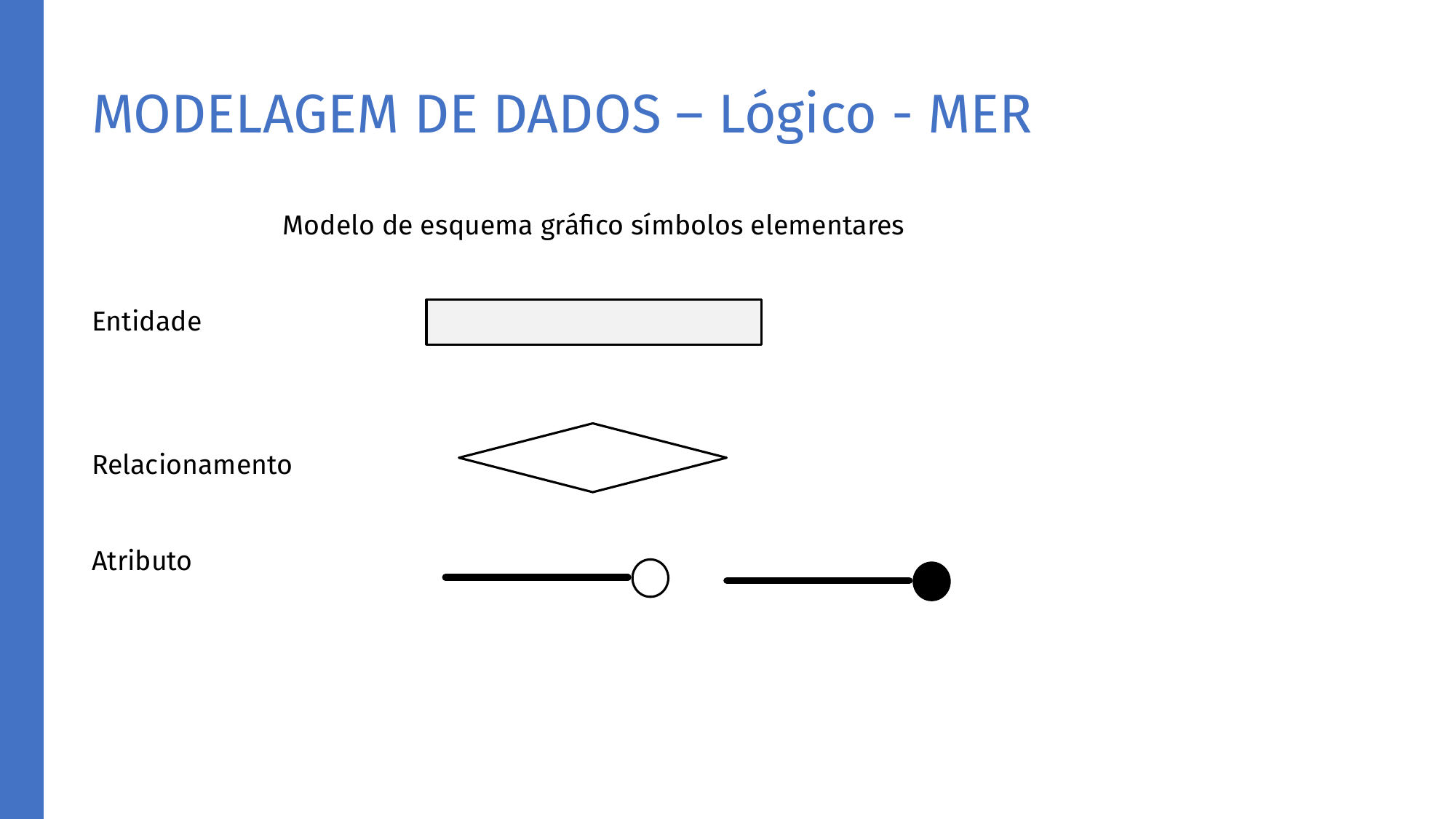

# MODELAGEM DE DADOS – Lógico - MER

Modelo de esquema gráfico símbolos elementares

Entidade

Relacionamento

Atributo